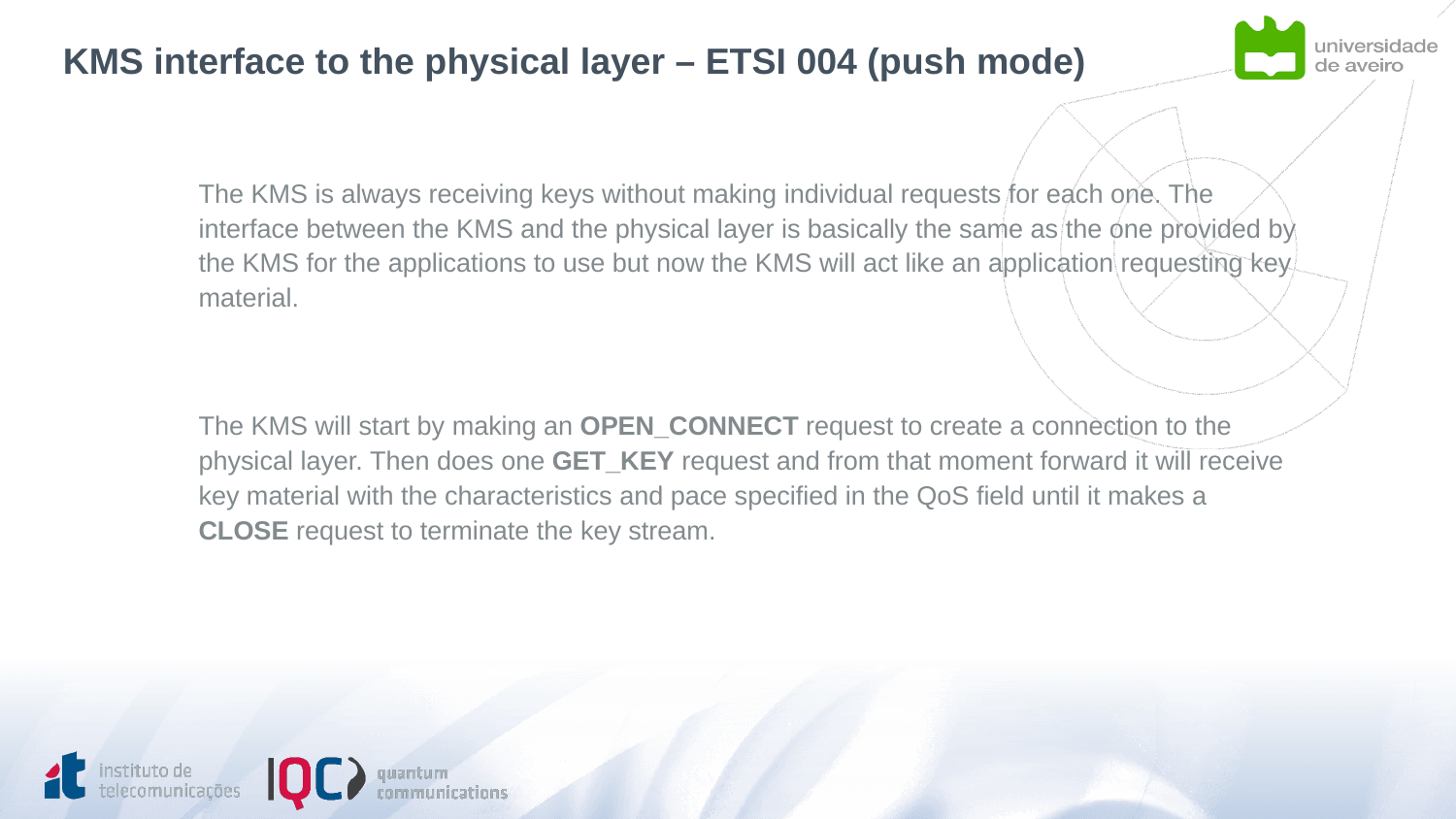

# KMS interface to the physical layer – ETSI 004 (push mode)

The KMS is always receiving keys without making individual requests for each one. The interface between the KMS and the physical layer is basically the same as the one provided by the KMS for the applications to use but now the KMS will act like an application requesting key material.

The KMS will start by making an OPEN_CONNECT request to create a connection to the physical layer. Then does one GET_KEY request and from that moment forward it will receive key material with the characteristics and pace specified in the QoS field until it makes a CLOSE request to terminate the key stream.